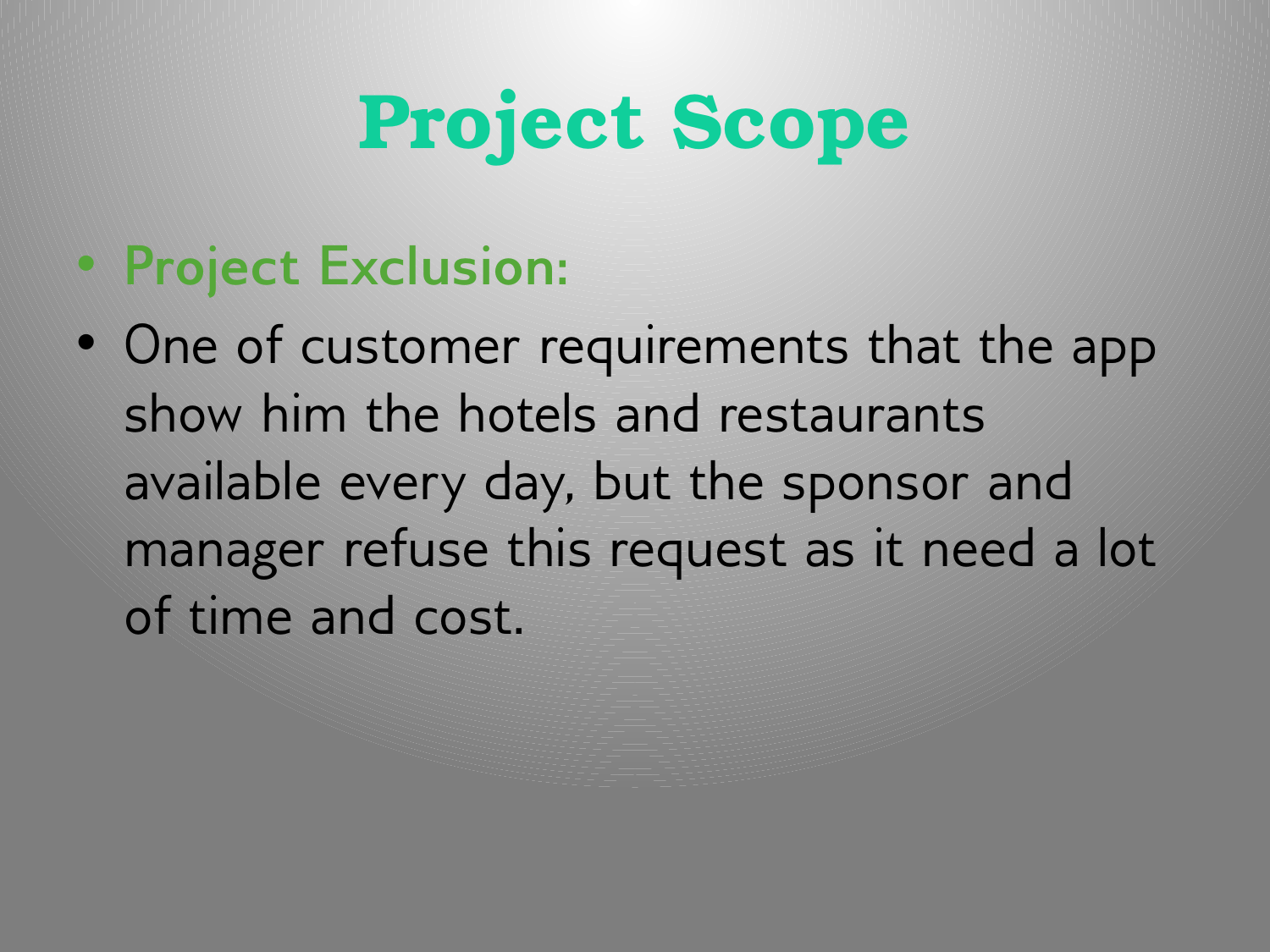

# Project Scope
Project Exclusion:
One of customer requirements that the app show him the hotels and restaurants available every day, but the sponsor and manager refuse this request as it need a lot of time and cost.